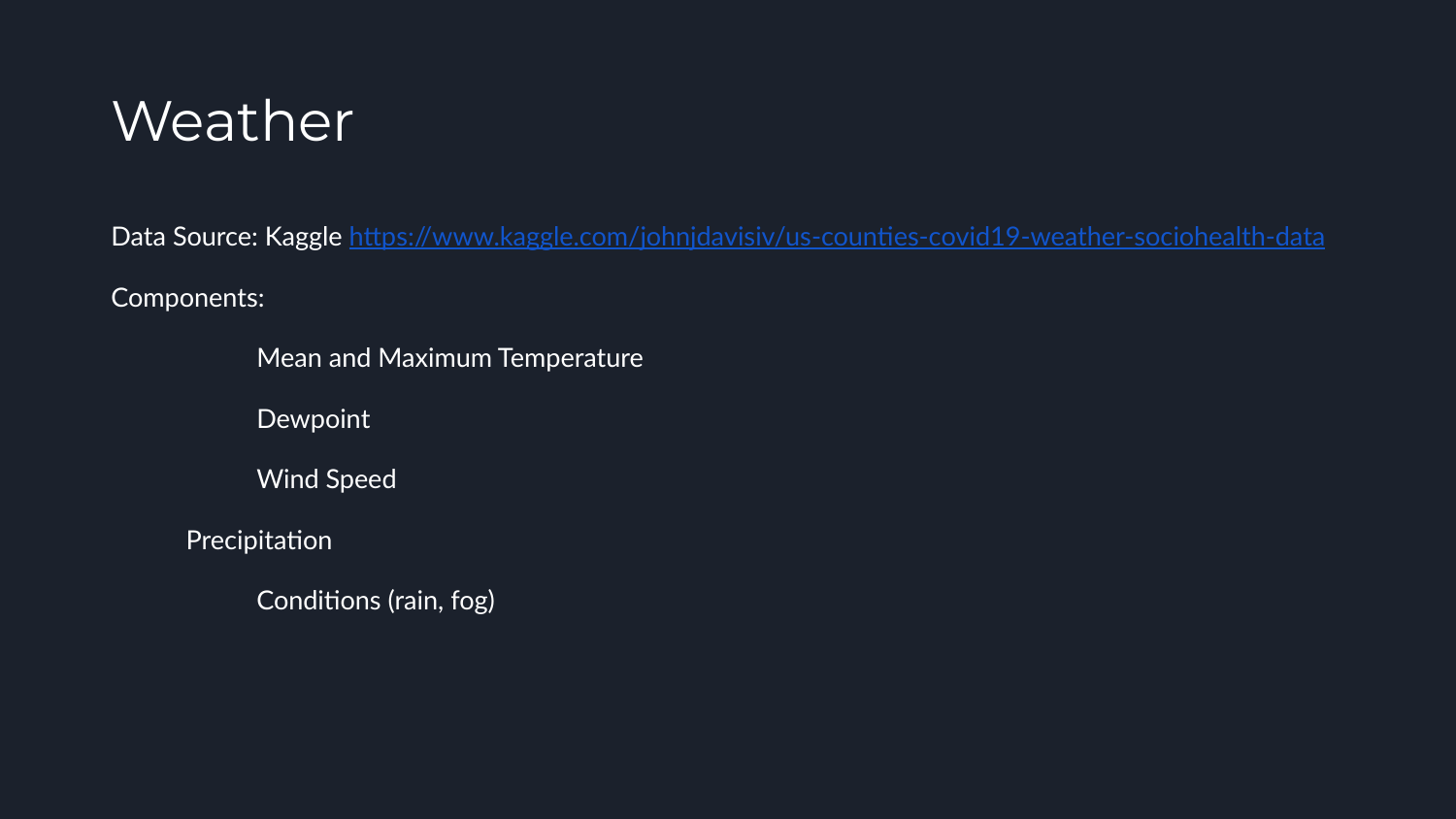

# Weather
Data Source: Kaggle https://www.kaggle.com/johnjdavisiv/us-counties-covid19-weather-sociohealth-data
Components:
	Mean and Maximum Temperature
	Dewpoint
	Wind Speed
   Precipitation
	Conditions (rain, fog)